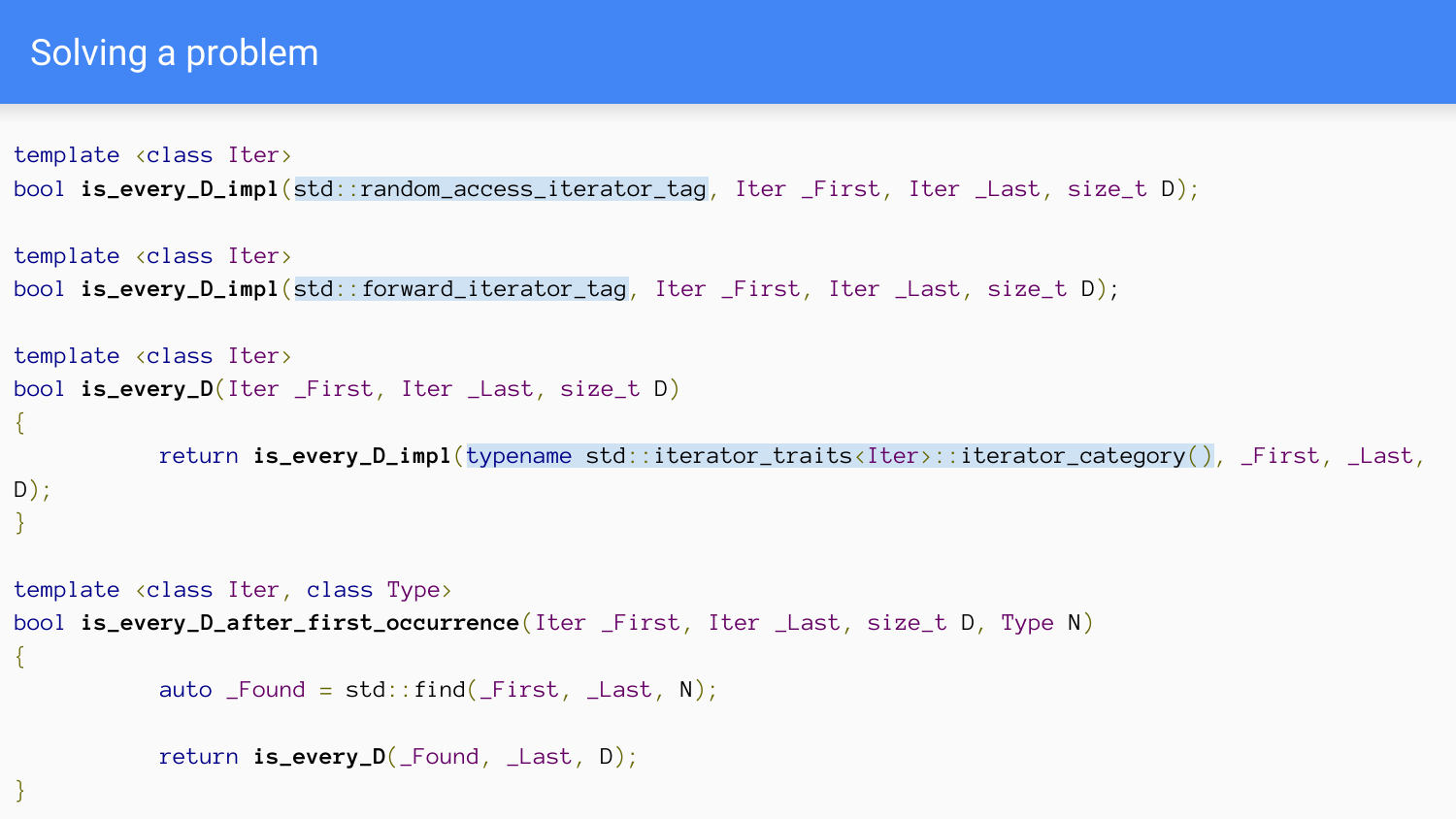

# Solving a problem
template <class Iter>
bool is_every_D_impl(std::random_access_iterator_tag, Iter _First, Iter _Last, size_t D);
template <class Iter>
bool is_every_D_impl(std::forward_iterator_tag, Iter _First, Iter _Last, size_t D);
template <class Iter>
bool is_every_D(Iter _First, Iter _Last, size_t D)
{
	return is_every_D_impl(typename std::iterator_traits<Iter>::iterator_category(), _First, _Last, D);
}
template <class Iter, class Type>
bool is_every_D_after_first_occurrence(Iter _First, Iter _Last, size_t D, Type N)
{
	auto _Found = std::find(_First, _Last, N);
	return is_every_D(_Found, _Last, D);
}